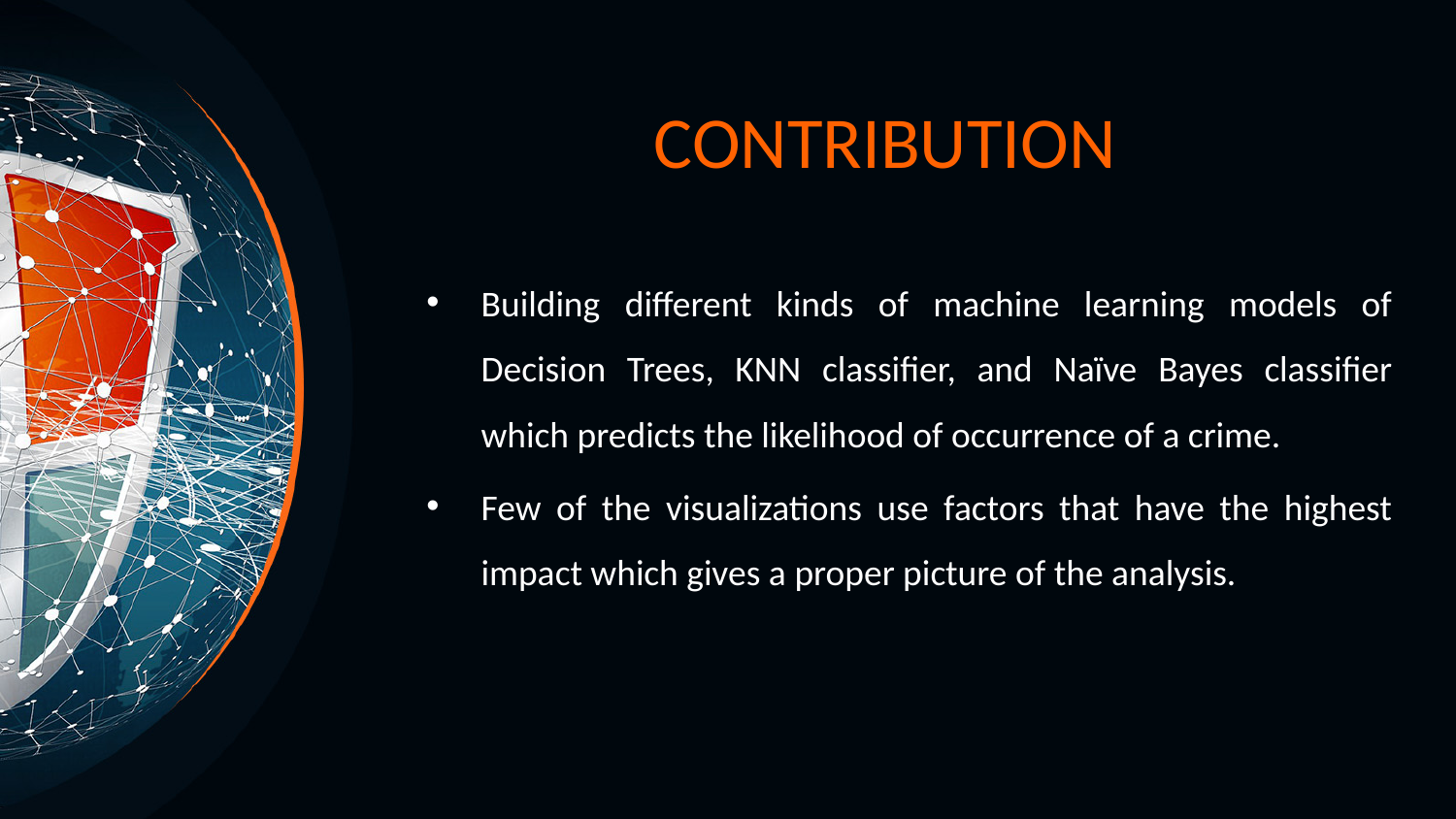

# CONTRIBUTION

Building different kinds of machine learning models of Decision Trees, KNN classifier, and Naïve Bayes classifier which predicts the likelihood of occurrence of a crime.
Few of the visualizations use factors that have the highest impact which gives a proper picture of the analysis.